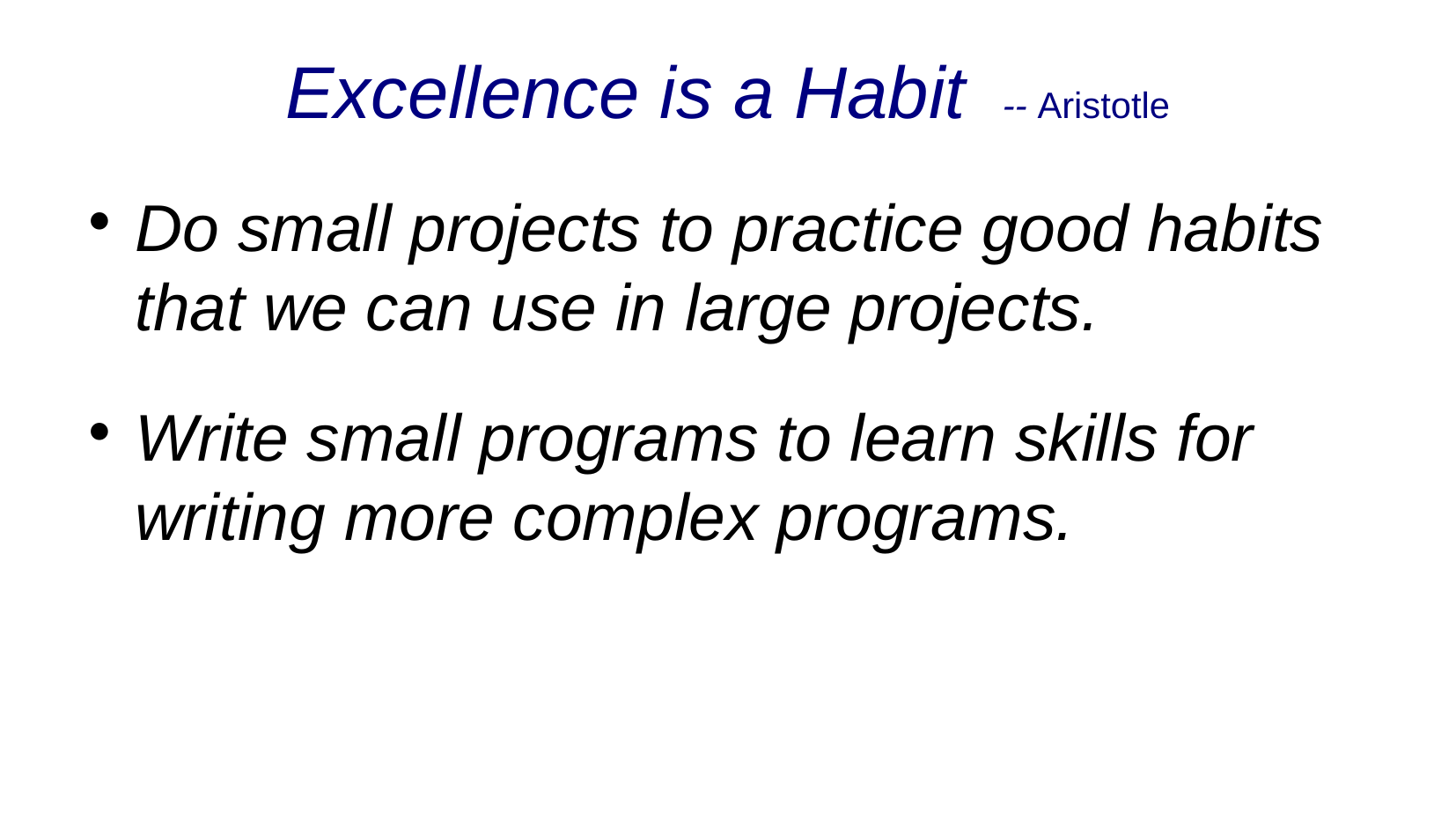

Excellence is a Habit  -- Aristotle
Do small projects to practice good habits that we can use in large projects.
Write small programs to learn skills for writing more complex programs.